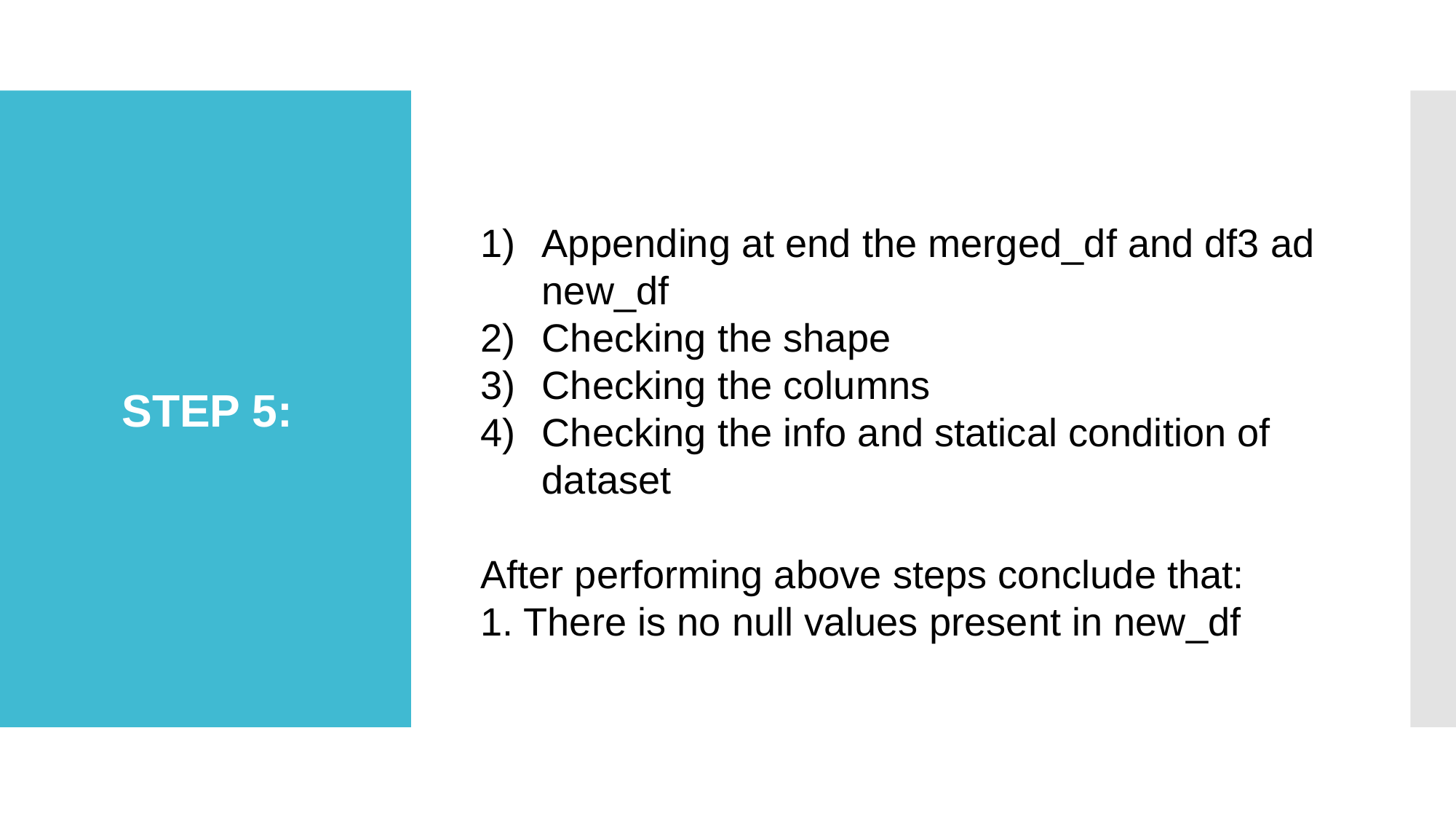

Appending at end the merged_df and df3 ad new_df
Checking the shape
Checking the columns
Checking the info and statical condition of dataset

After performing above steps conclude that:
1. There is no null values present in new_df
STEP 5: